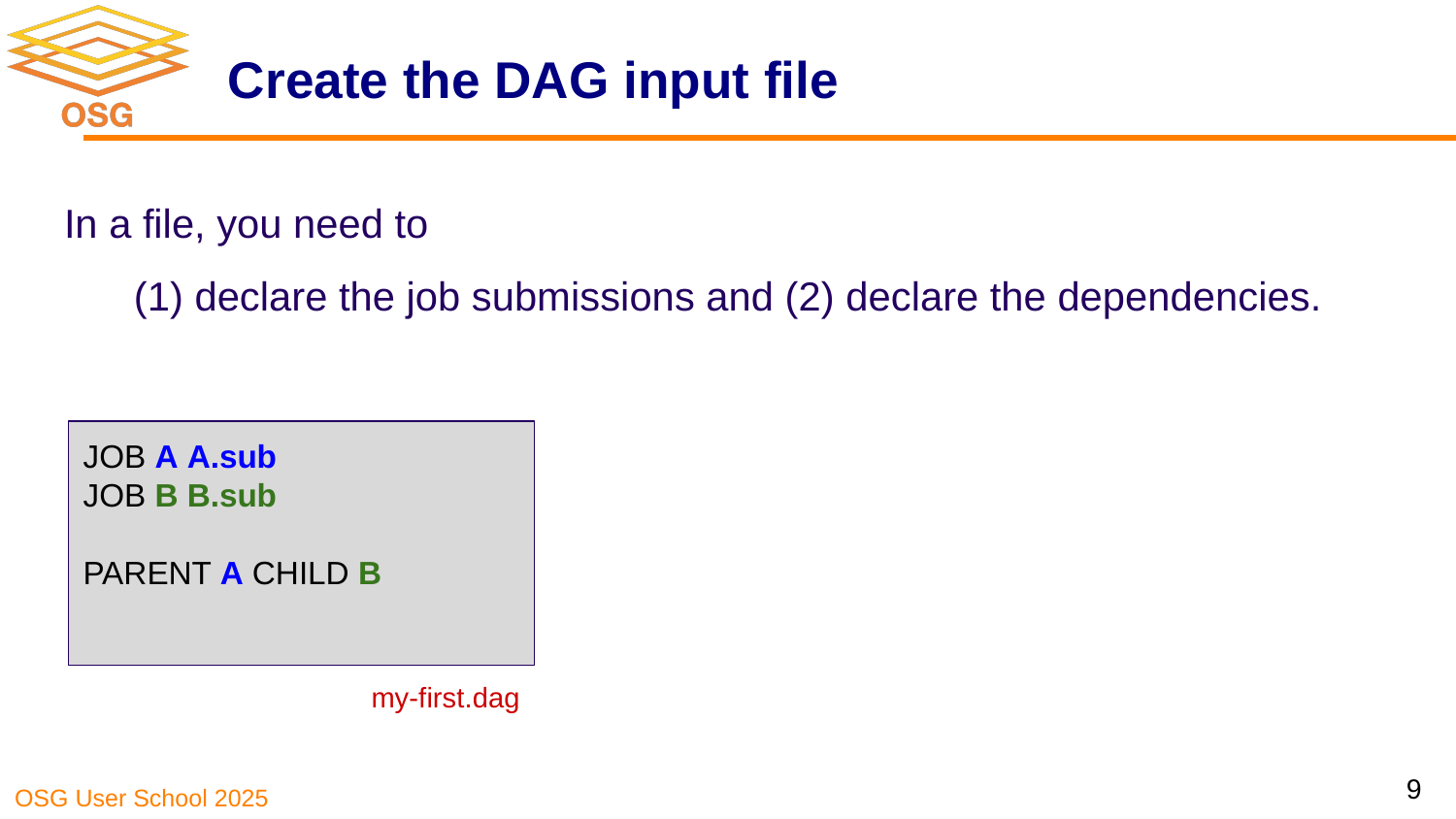

# Create the DAG input file
In a file, you need to
(1) declare the job submissions and (2) declare the dependencies.

JOB A A.sub
JOB B B.sub

PARENT A CHILD B
my-first.dag
9